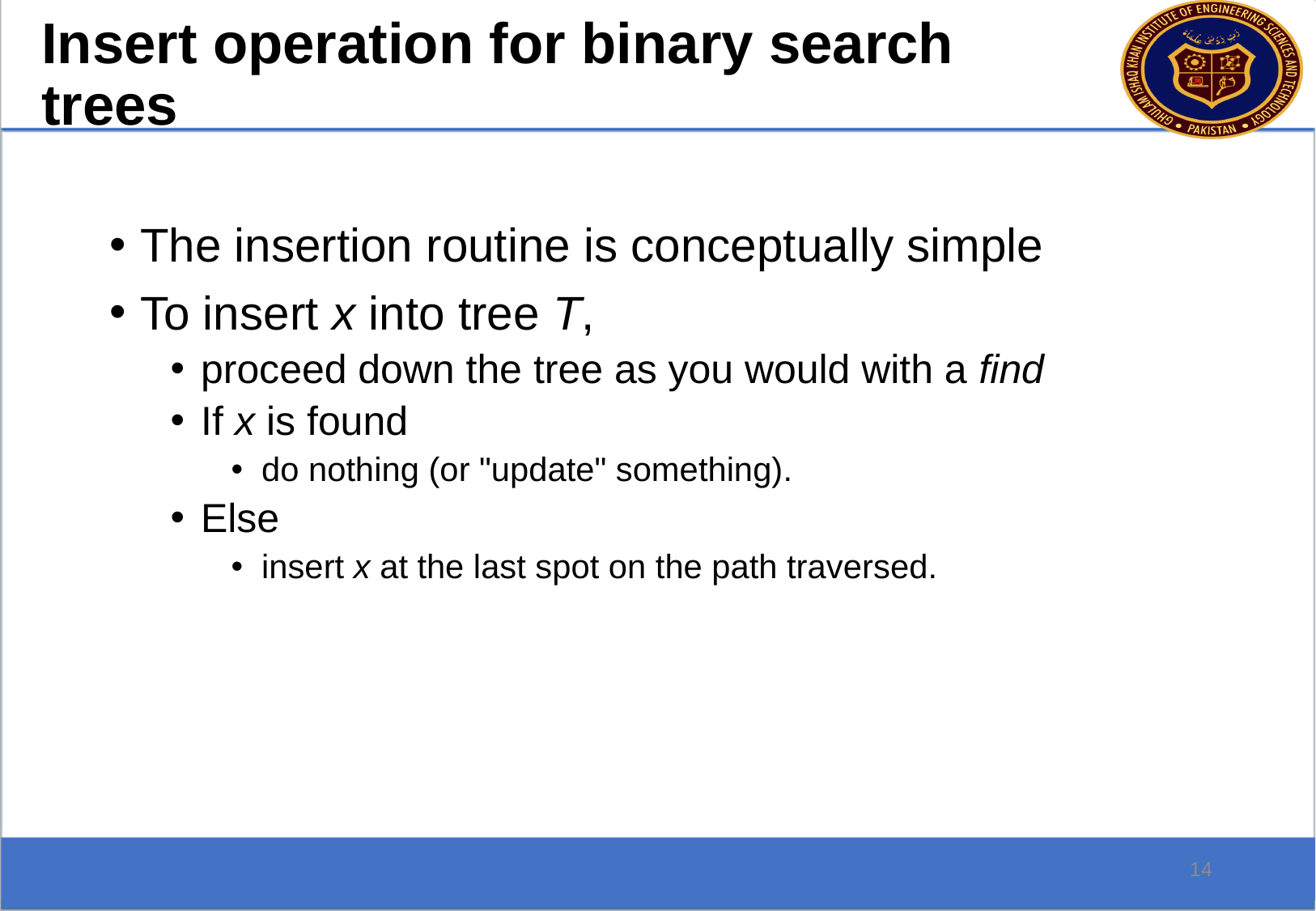

Insert operation for binary search trees
The insertion routine is conceptually simple
To insert x into tree T,
proceed down the tree as you would with a find
If x is found
do nothing (or "update" something).
Else
insert x at the last spot on the path traversed.
14